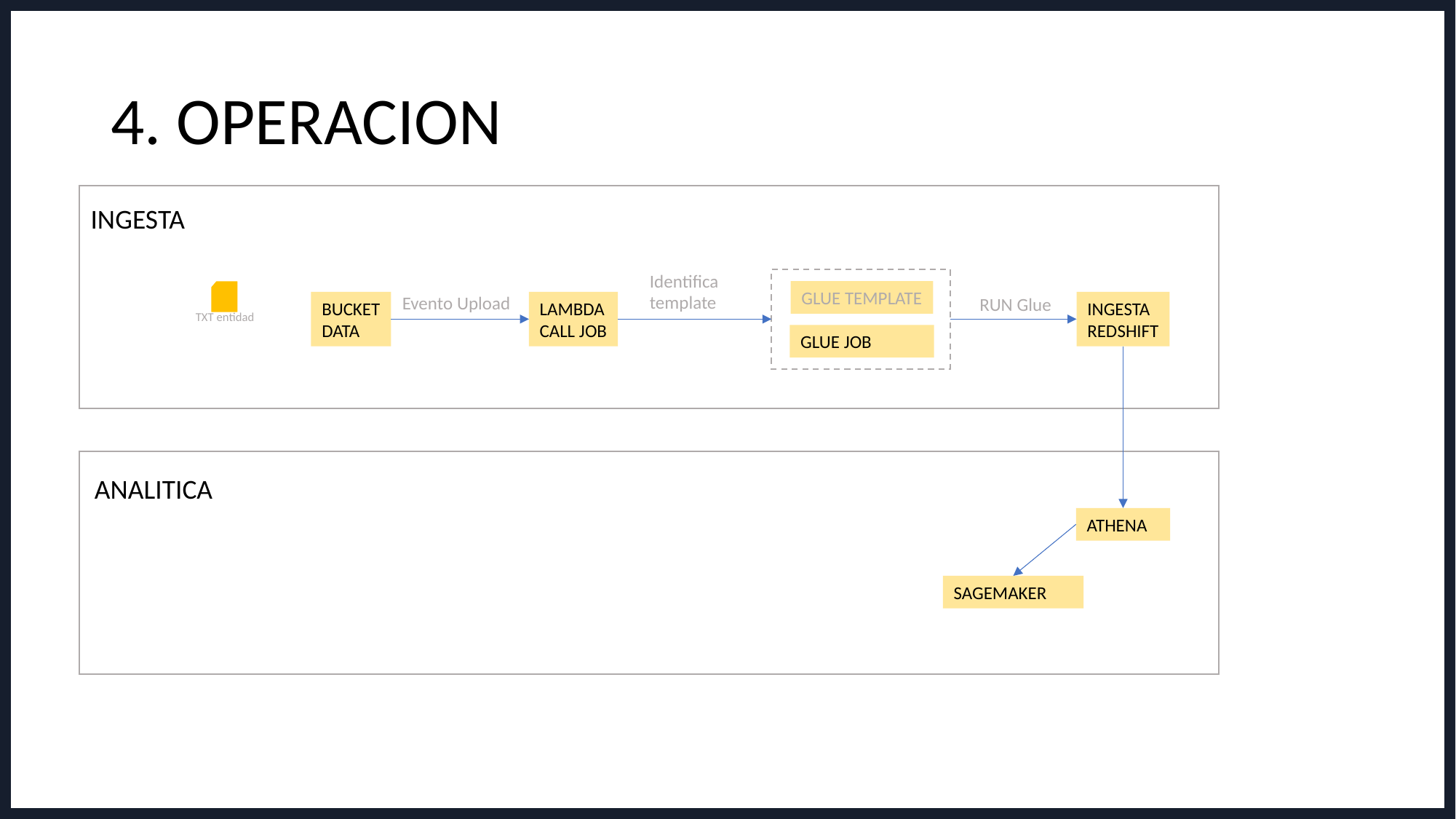

# 4. OPERACION

INGESTA
Identifica template

GLUE TEMPLATE
Evento Upload
RUN Glue
BUCKET
DATA
LAMBDA
CALL JOB
INGESTA
REDSHIFT
TXT entidad
GLUE JOB

ANALITICA
ATHENA
SAGEMAKER